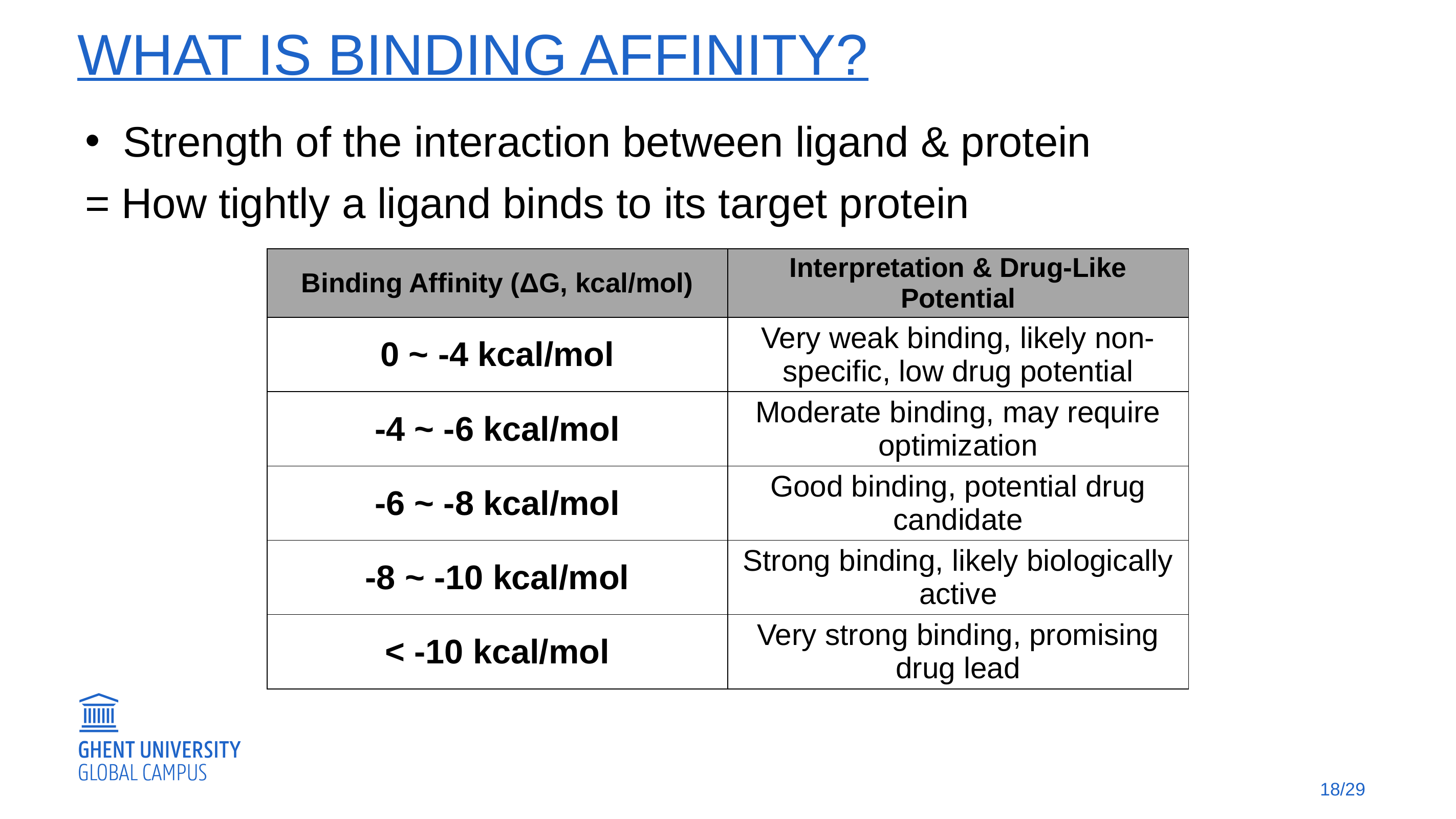

# What is binding affinity?
Strength of the interaction between ligand & protein
= How tightly a ligand binds to its target protein

| Binding Affinity (ΔG, kcal/mol) | Interpretation & Drug-Like Potential |
| --- | --- |
| 0 ~ -4 kcal/mol | Very weak binding, likely non-specific, low drug potential |
| -4 ~ -6 kcal/mol | Moderate binding, may require optimization |
| -6 ~ -8 kcal/mol | Good binding, potential drug candidate |
| -8 ~ -10 kcal/mol | Strong binding, likely biologically active |
| < -10 kcal/mol | Very strong binding, promising drug lead |
18/29